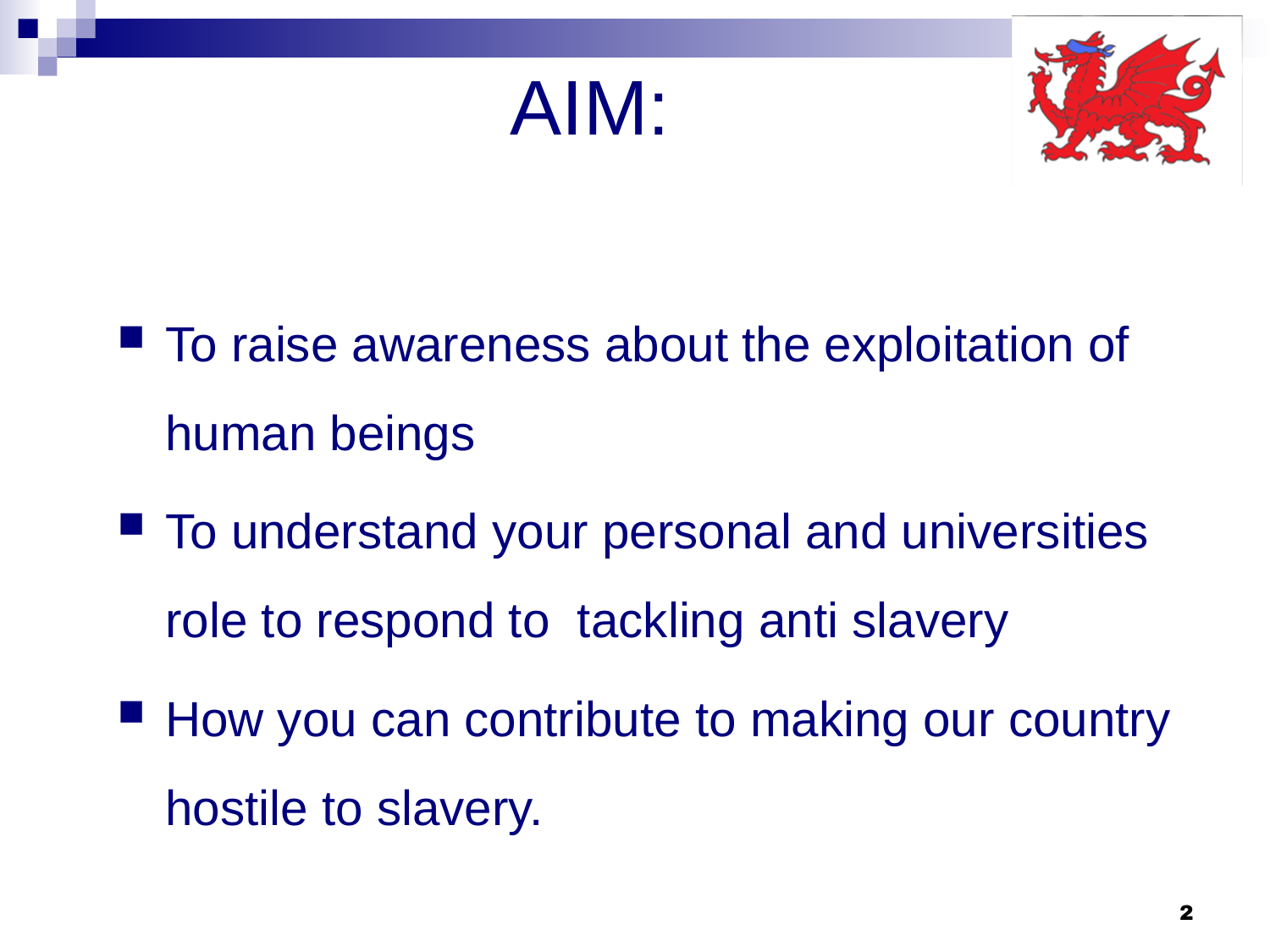

# AIM:
To raise awareness about the exploitation of human beings
To understand your personal and universities role to respond to  tackling anti slavery
How you can contribute to making our country hostile to slavery.

2